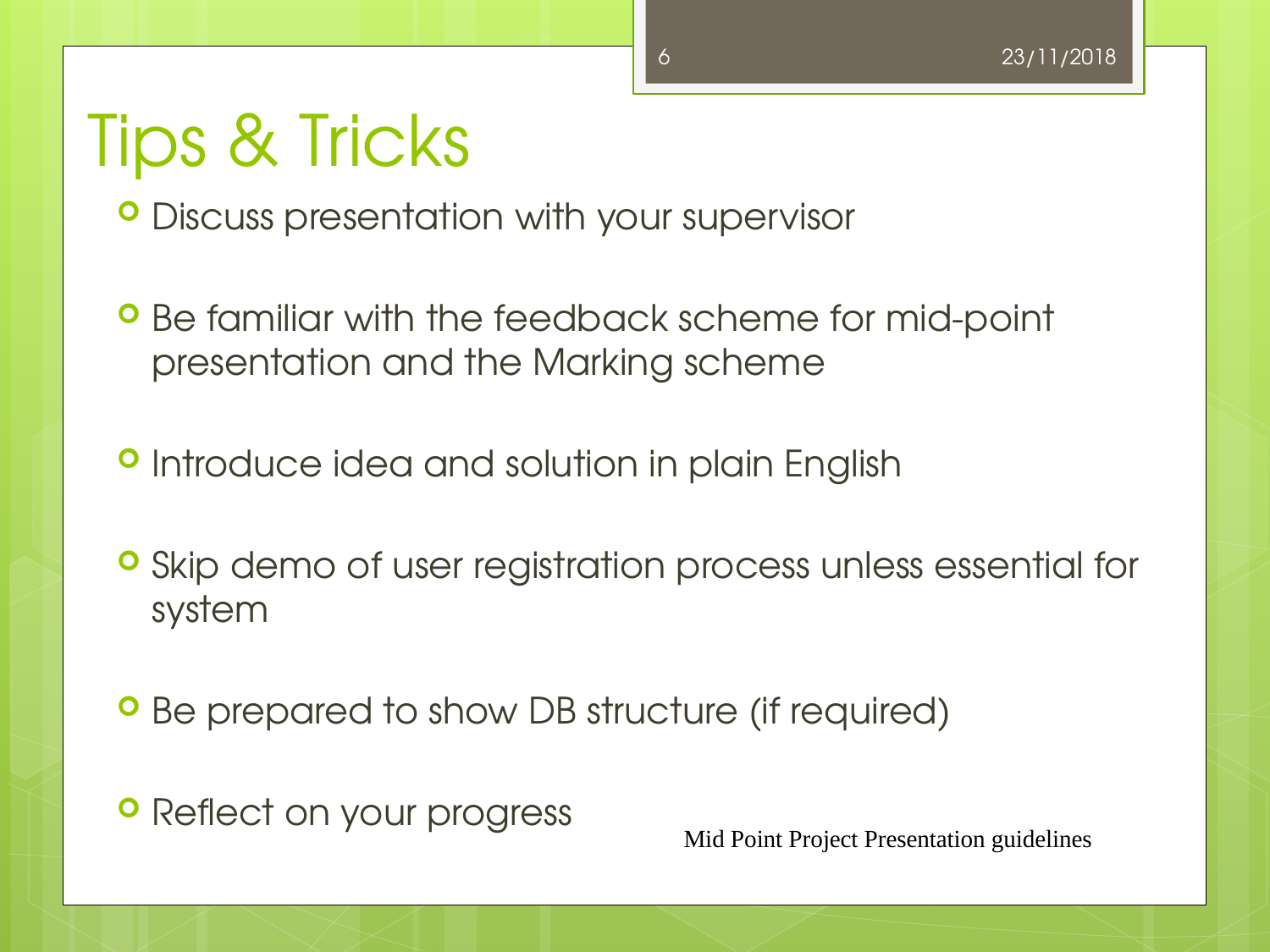

6
23/11/2018
# Tips & Tricks
Discuss presentation with your supervisor

Be familiar with the feedback scheme for mid-point presentation and the Marking scheme

Introduce idea and solution in plain English

Skip demo of user registration process unless essential for system

Be prepared to show DB structure (if required)

Reflect on your progress
Mid Point Project Presentation guidelines